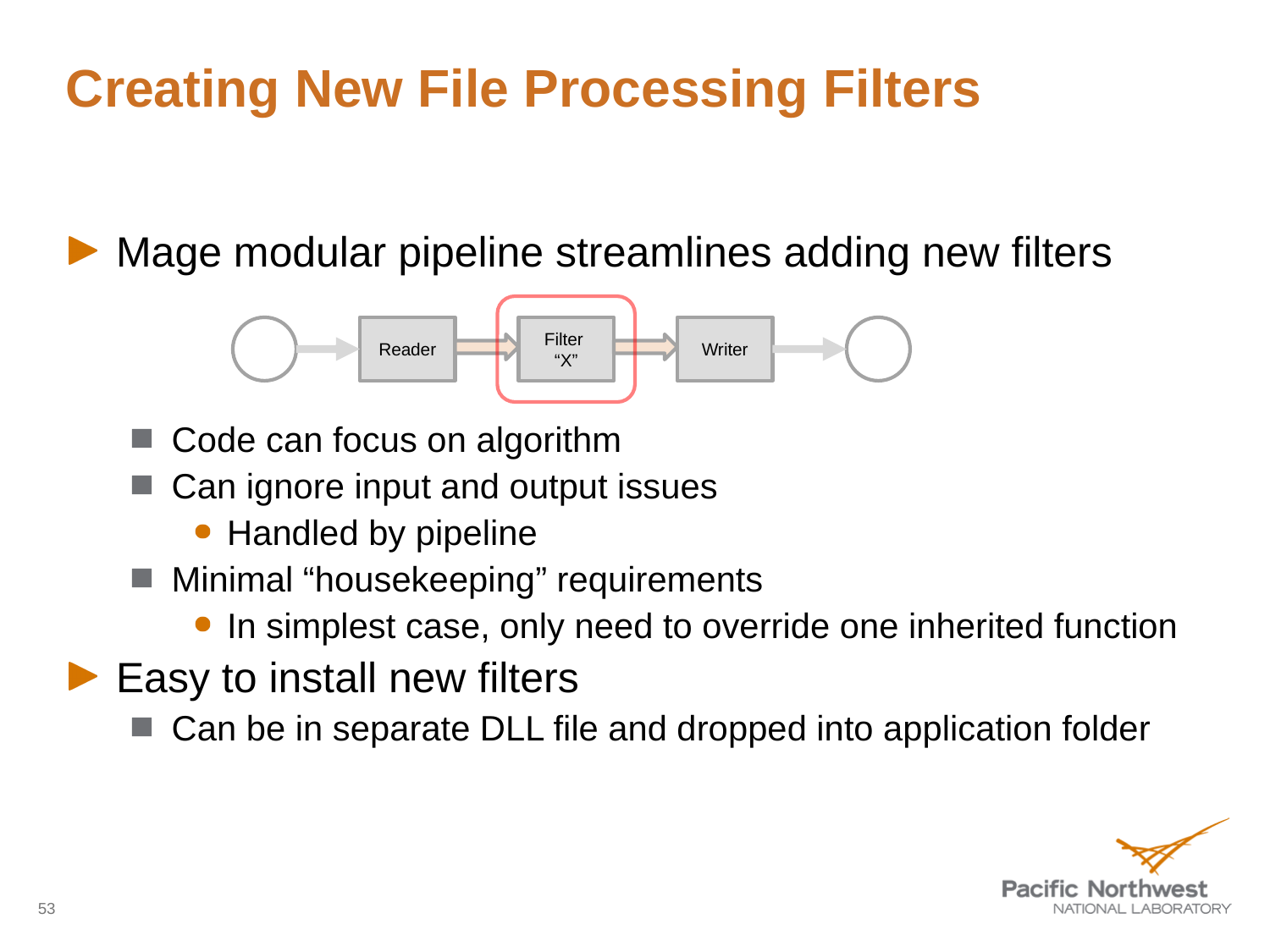

# Creating New File Processing Filters
Mage modular pipeline streamlines adding new filters
Code can focus on algorithm
Can ignore input and output issues
Handled by pipeline
Minimal “housekeeping” requirements
In simplest case, only need to override one inherited function
Easy to install new filters
Can be in separate DLL file and dropped into application folder

Reader
Filter
“X”
Writer

53